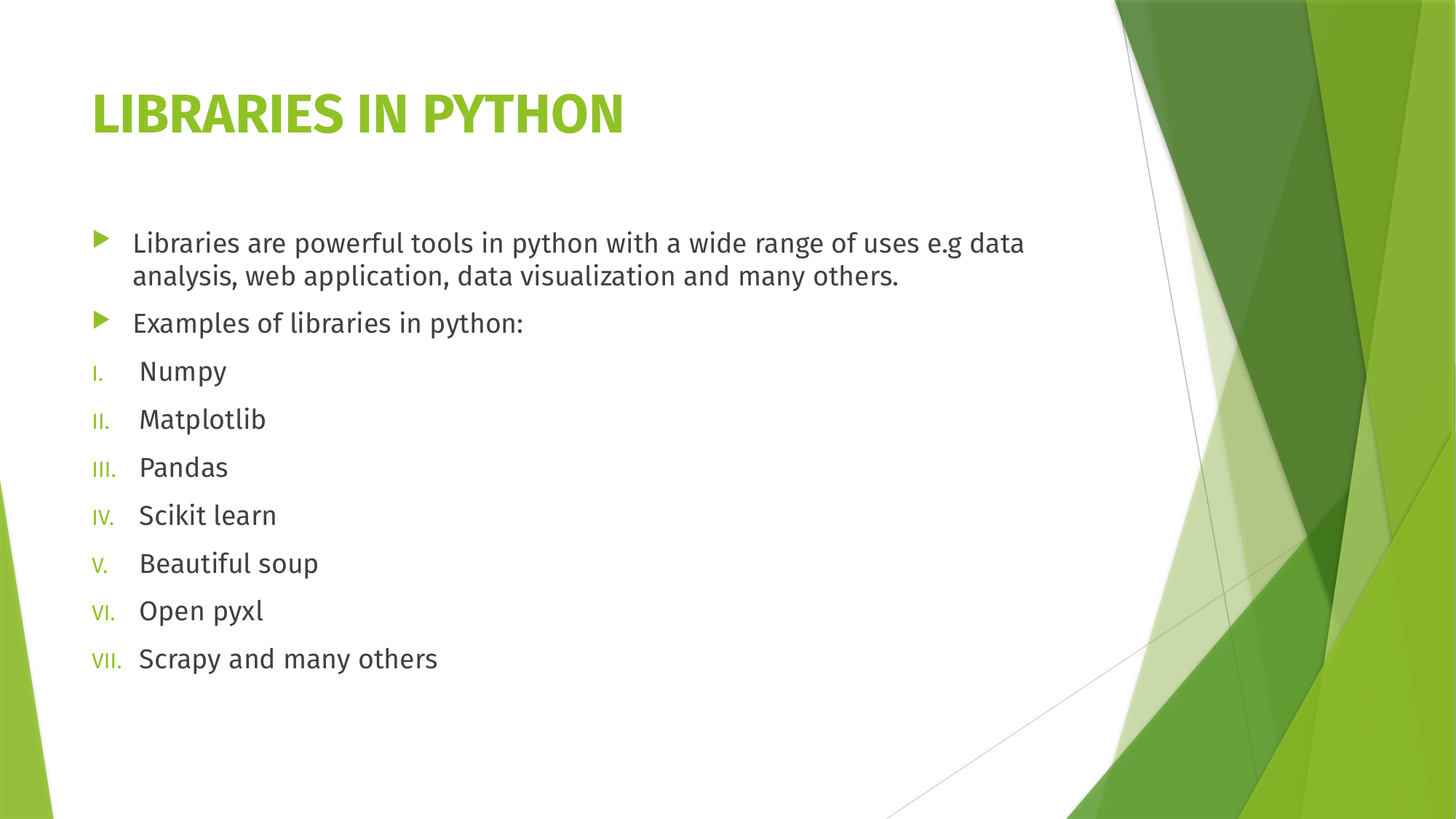

# LIBRARIES IN PYTHON
Libraries are powerful tools in python with a wide range of uses e.g data analysis, web application, data visualization and many others.
Examples of libraries in python:
Numpy
Matplotlib
Pandas
Scikit learn
Beautiful soup
Open pyxl
Scrapy and many others